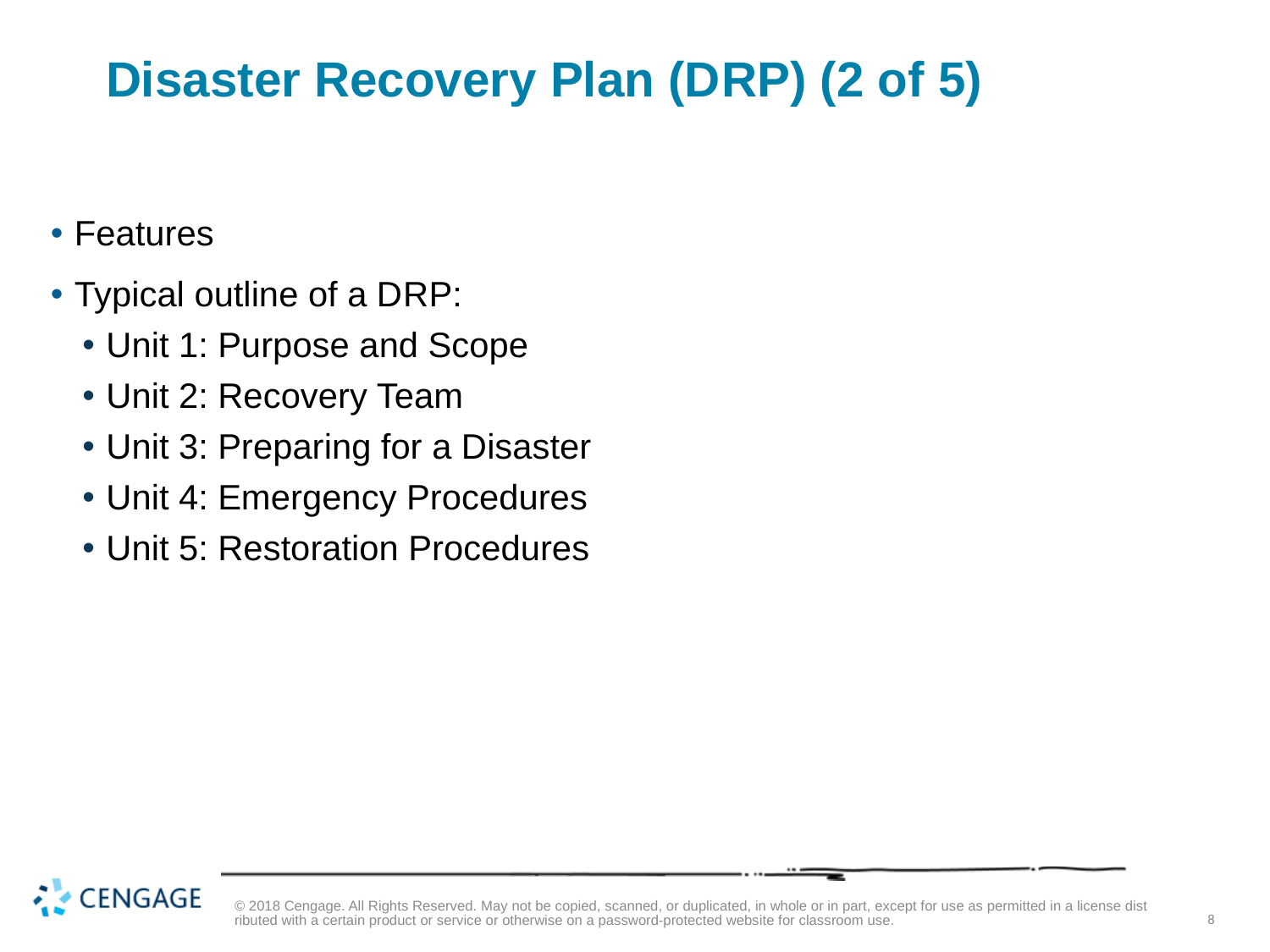

# Disaster Recovery Plan (D R P) (2 of 5)
Features
Typical outline of a D R P:
Unit 1: Purpose and Scope
Unit 2: Recovery Team
Unit 3: Preparing for a Disaster
Unit 4: Emergency Procedures
Unit 5: Restoration Procedures
© 2018 Cengage. All Rights Reserved. May not be copied, scanned, or duplicated, in whole or in part, except for use as permitted in a license distributed with a certain product or service or otherwise on a password-protected website for classroom use.